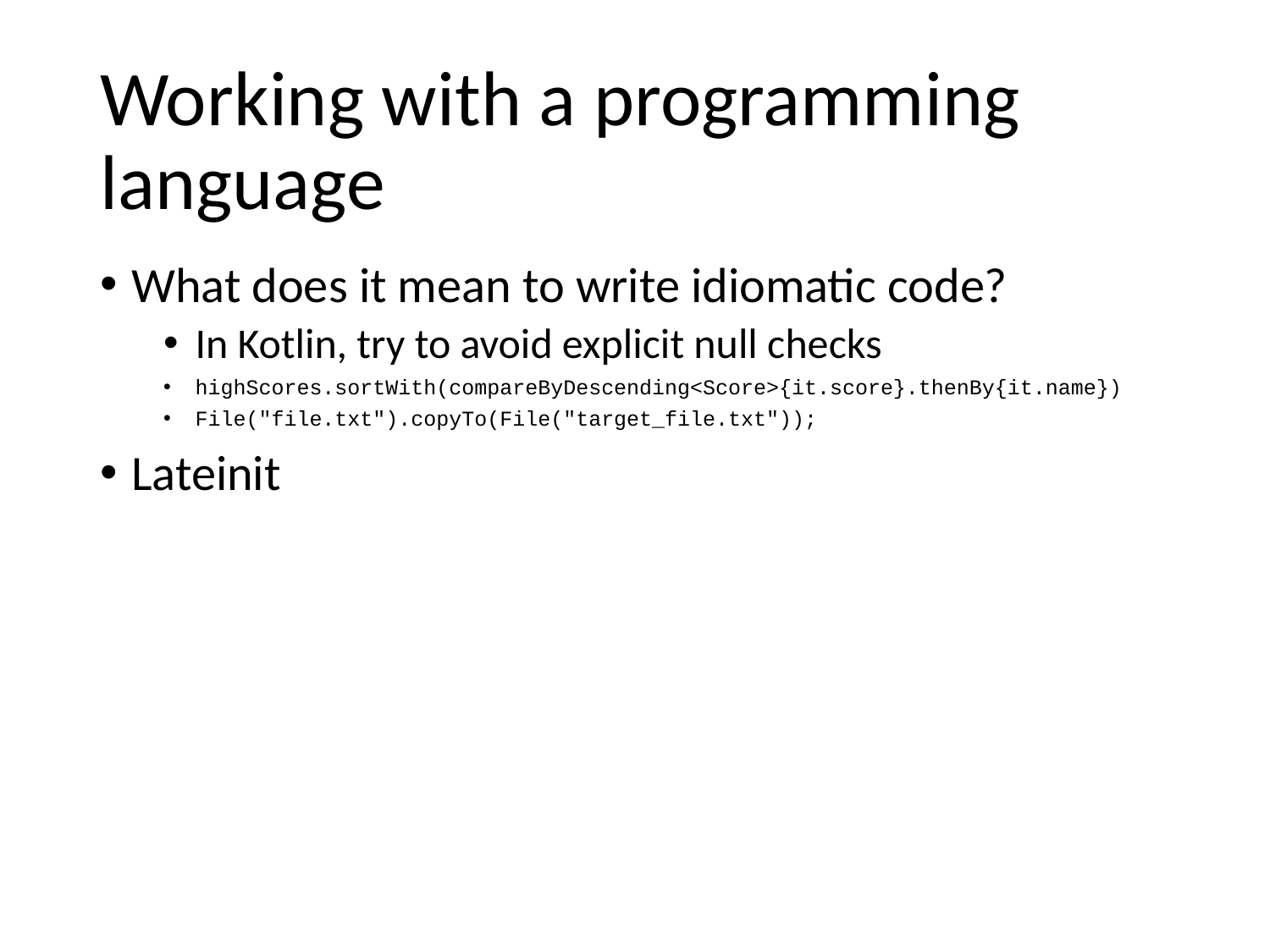

# Working with a programming language
What does it mean to write idiomatic code?
In Kotlin, try to avoid explicit null checks
highScores.sortWith(compareByDescending<Score>{it.score}.thenBy{it.name})
File("file.txt").copyTo(File("target_file.txt"));
Lateinit